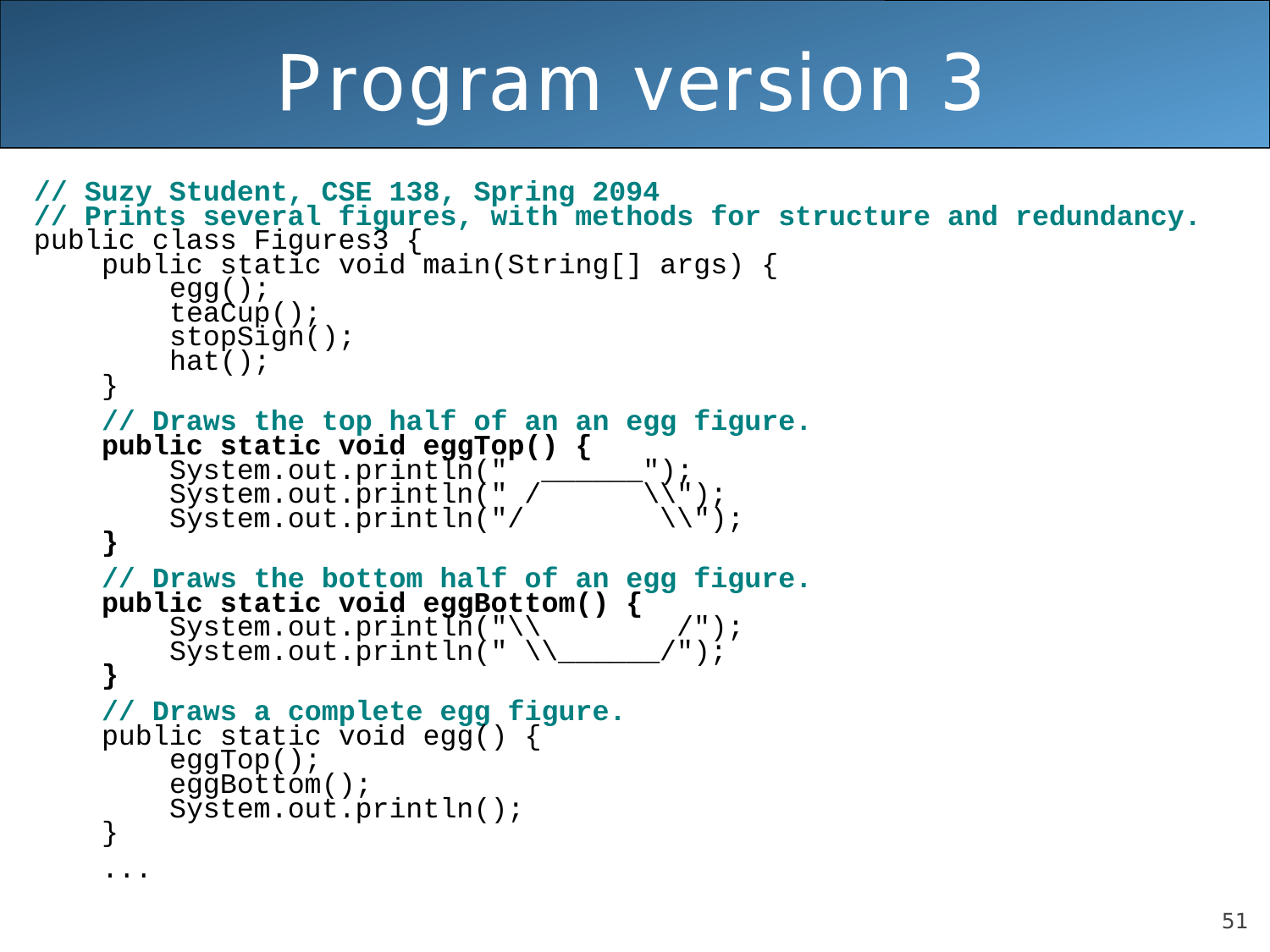

# Program version 3
// Suzy Student, CSE 138, Spring 2094
// Prints several figures, with methods for structure and redundancy.
public class Figures3 {
    public static void main(String[] args) {
        egg();
        teaCup();
        stopSign();
        hat();
    }

    // Draws the top half of an an egg figure.
    public static void eggTop() {
        System.out.println("  ______");
        System.out.println(" /      \\");
        System.out.println("/        \\");
    }

    // Draws the bottom half of an egg figure.
    public static void eggBottom() {
        System.out.println("\\        /");
        System.out.println(" \\______/");
    }

    // Draws a complete egg figure.
    public static void egg() {
        eggTop();
        eggBottom();
        System.out.println();
    }

    ...